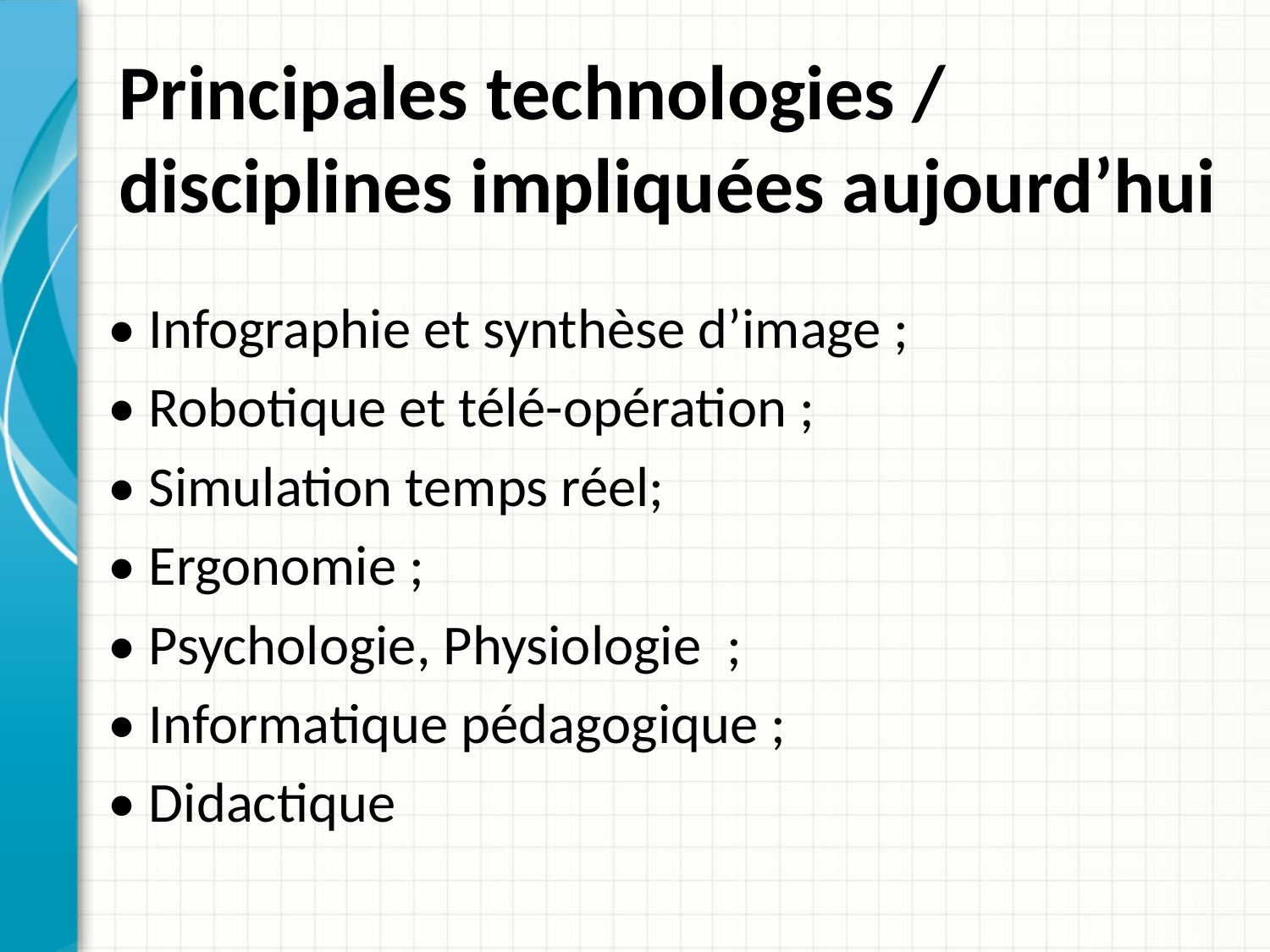

# Principales technologies / disciplines impliquées aujourd’hui
• Infographie et synthèse d’image ;
• Robotique et télé-opération ;
• Simulation temps réel;
• Ergonomie ;
• Psychologie, Physiologie  ;
• Informatique pédagogique ;
• Didactique